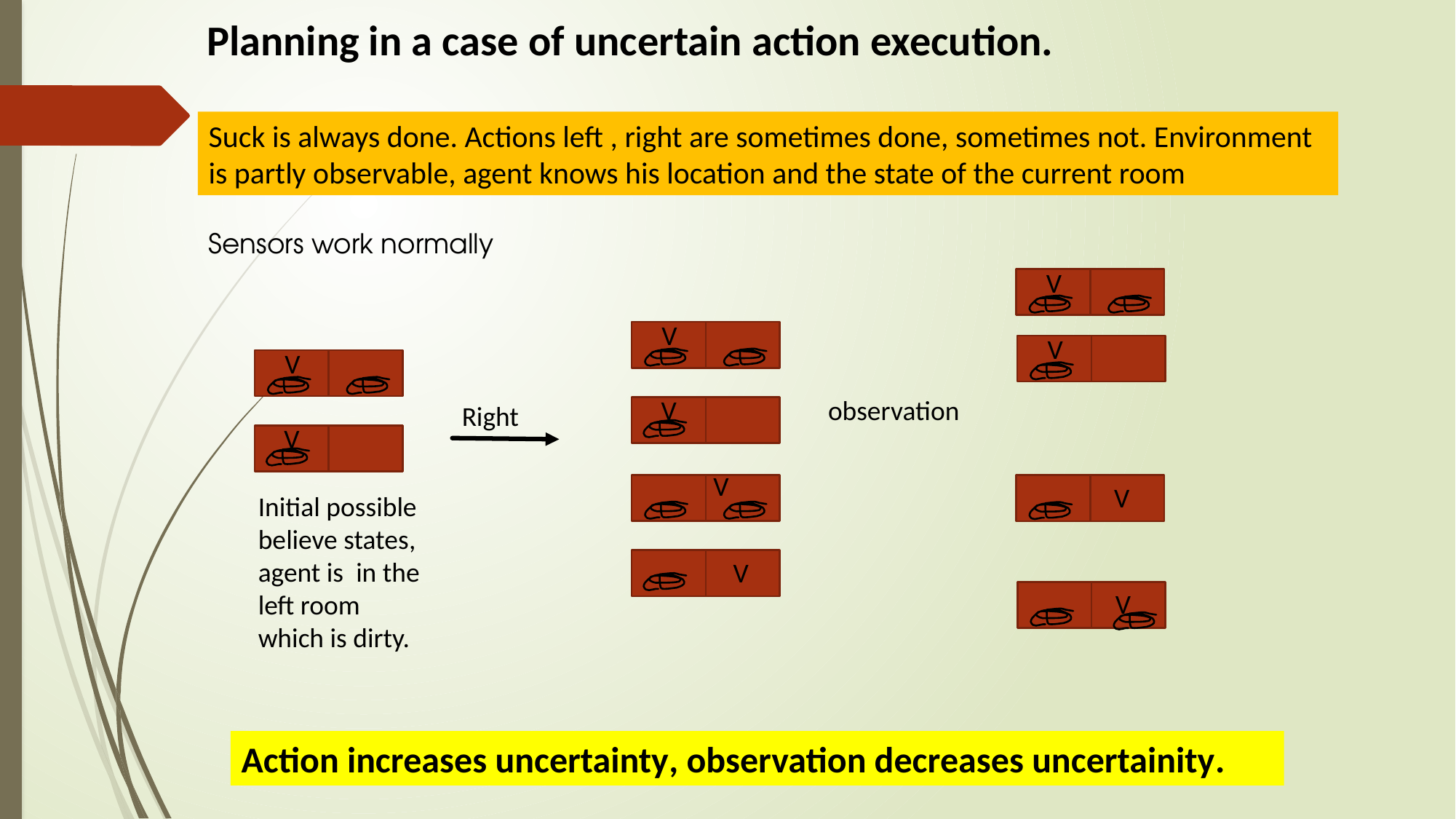

Planning in a case of uncertain action execution.
Suck is always done. Actions left , right are sometimes done, sometimes not. Environment is partly observable, agent knows his location and the state of the current room
Sensors work normally
V

V

V

V

V

V

V

V

Initial possible believe states, agent is  in the left room which is dirty.
observation
Right
V

V

Action increases uncertainty, observation decreases uncertainity.